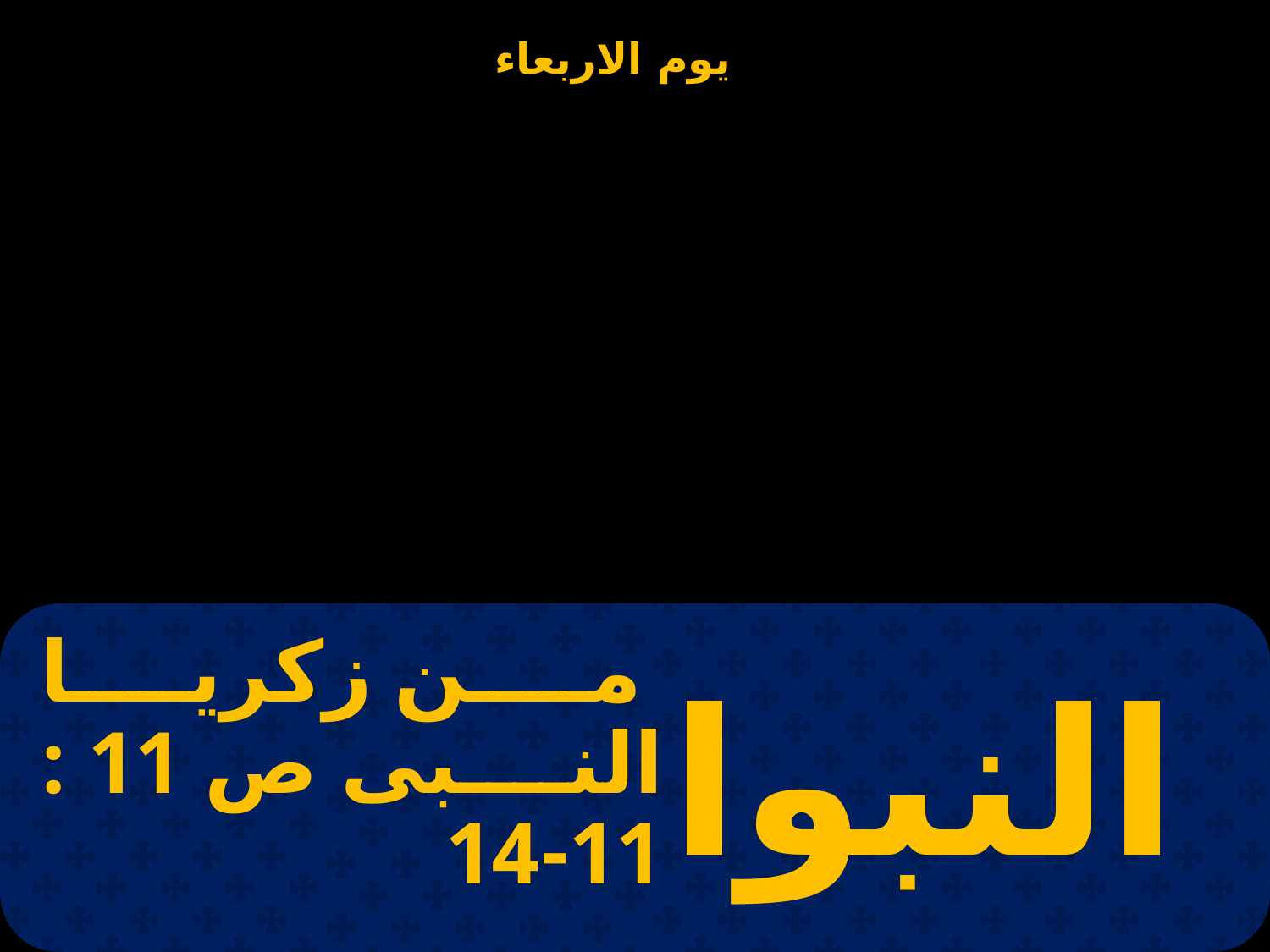

# من زكريا النبى ص 11 : 11-14